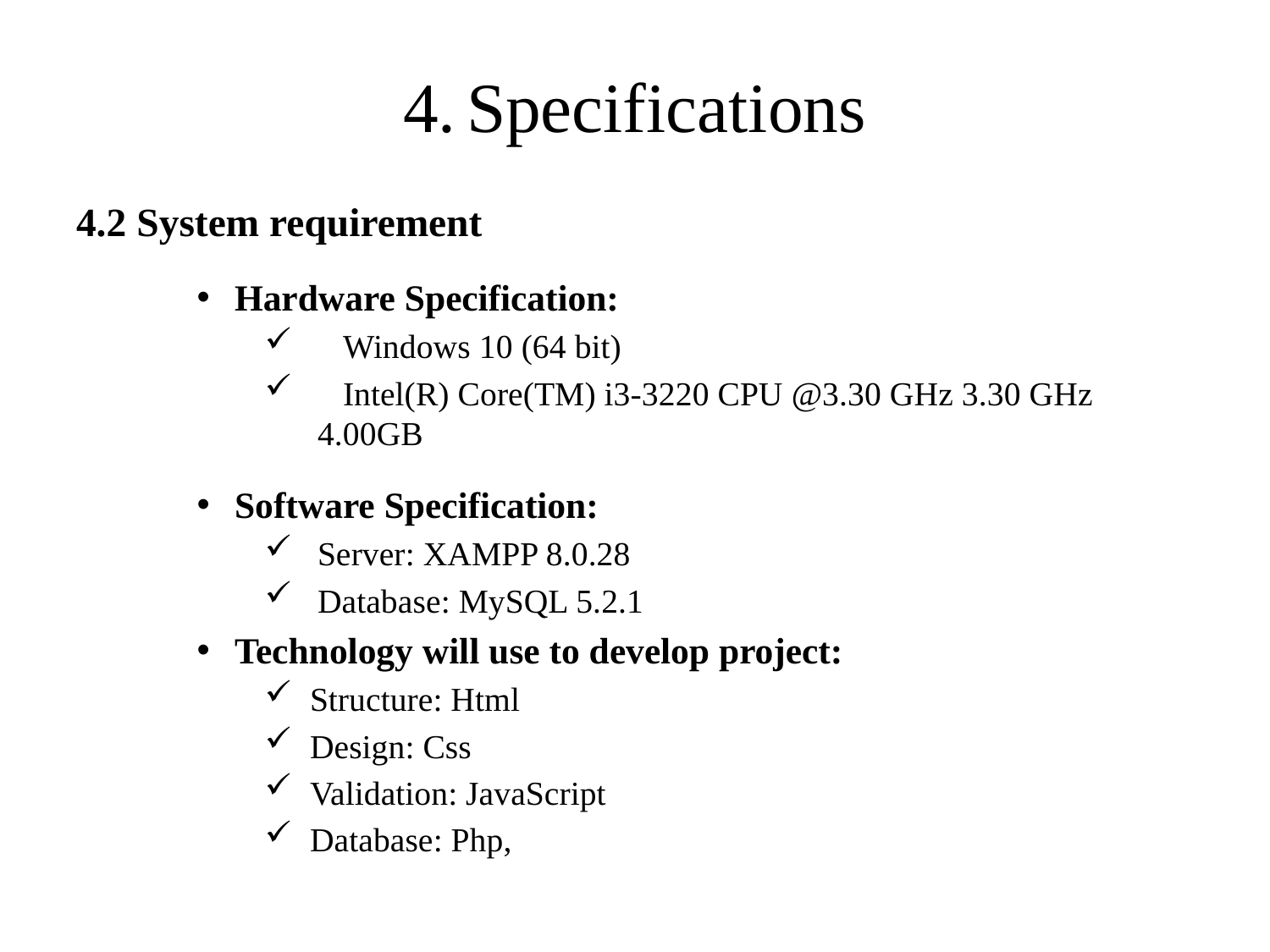

# 4.	Specifications
4.2 System requirement
Hardware Specification:
   Windows 10 (64 bit)
   Intel(R) Core(TM) i3-3220 CPU @3.30 GHz 3.30 GHz 4.00GB
Software Specification:
Server: XAMPP 8.0.28
Database: MySQL 5.2.1
Technology will use to develop project:
Structure: Html
Design: Css
Validation: JavaScript
Database: Php,